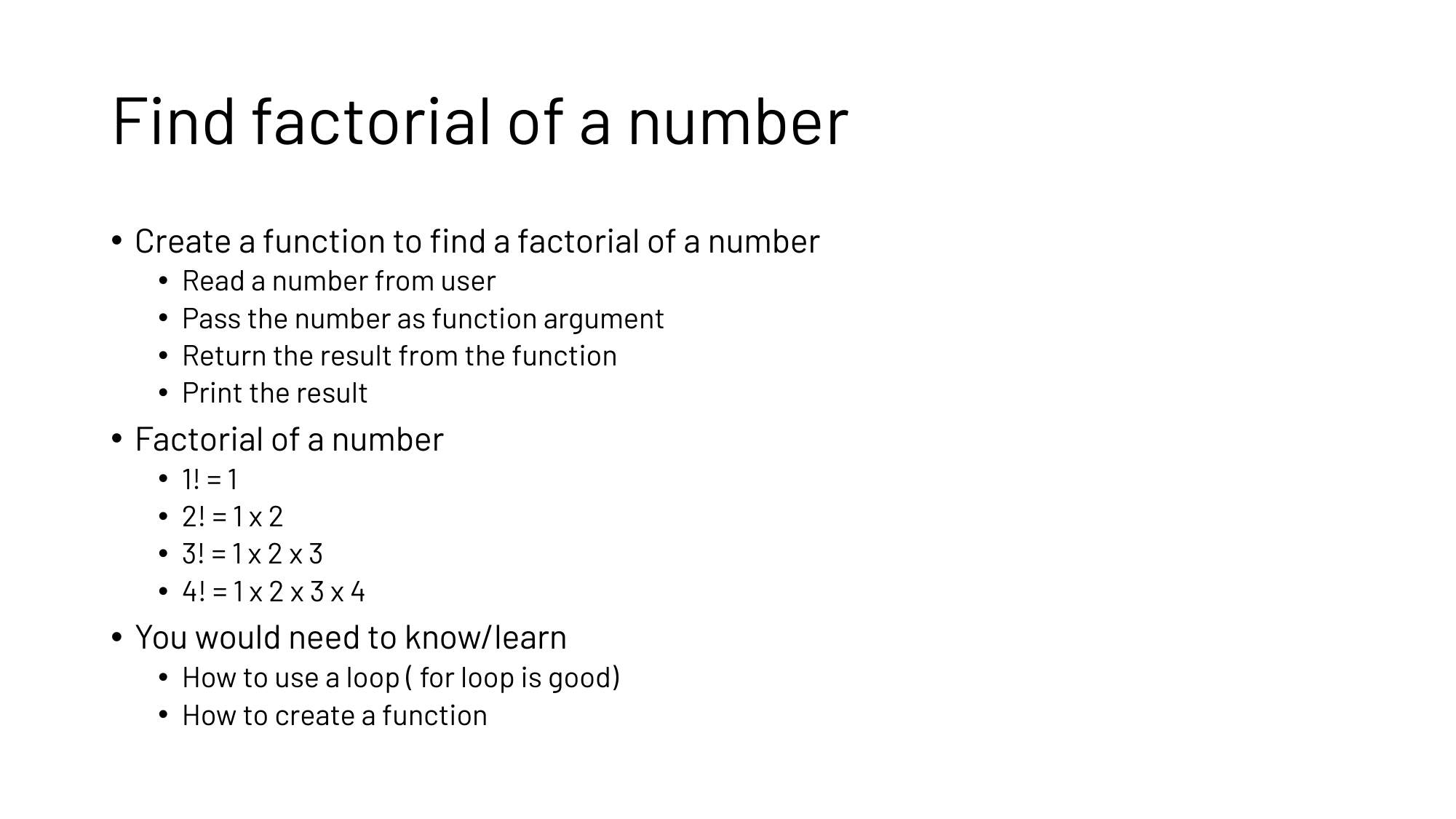

# Find factorial of a number
Create a function to find a factorial of a number
Read a number from user
Pass the number as function argument
Return the result from the function
Print the result
Factorial of a number
1! = 1
2! = 1 x 2
3! = 1 x 2 x 3
4! = 1 x 2 x 3 x 4
You would need to know/learn
How to use a loop ( for loop is good)
How to create a function